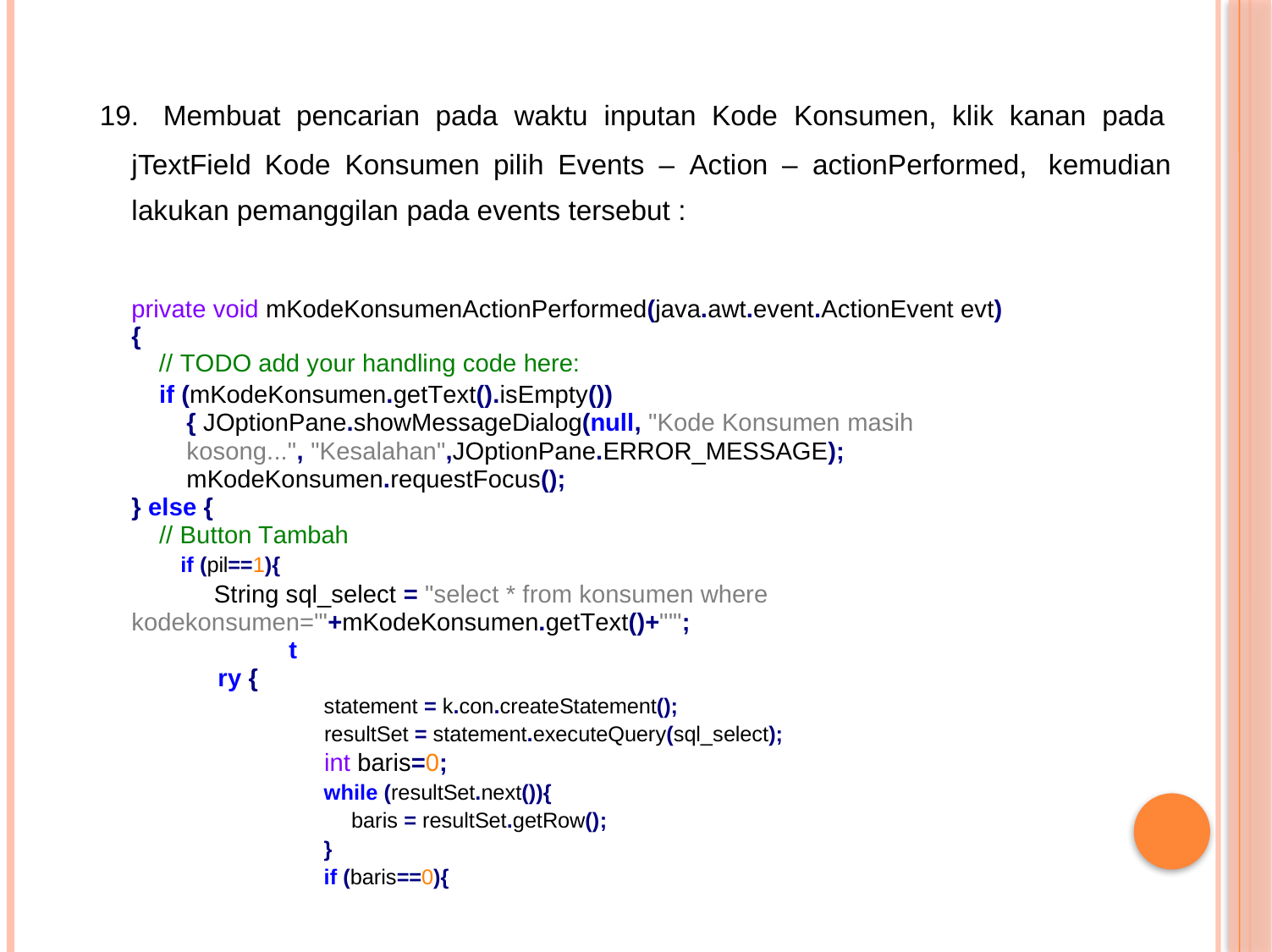

19.
Membuat pencarian pada  waktu  inputan Kode  Konsumen, klik  kanan  pada
jTextField Kode Konsumen pilih Events – Action – actionPerformed,
lakukan pemanggilan pada events tersebut :
kemudian
private void mKodeKonsumenActionPerformed(java.awt.event.ActionEvent evt) {
// TODO add your handling code here:
if (mKodeKonsumen.getText().isEmpty()){ JOptionPane.showMessageDialog(null, "Kode Konsumen masih kosong...", "Kesalahan",JOptionPane.ERROR_MESSAGE); mKodeKonsumen.requestFocus();
} else {
// Button Tambah
if (pil==1){
String sql_select = "select * from konsumen where kodekonsumen='"+mKodeKonsumen.getText()+"'";
try {
statement = k.con.createStatement();
resultSet = statement.executeQuery(sql_select);
int baris=0;
while (resultSet.next()){
baris = resultSet.getRow();
}
if (baris==0){